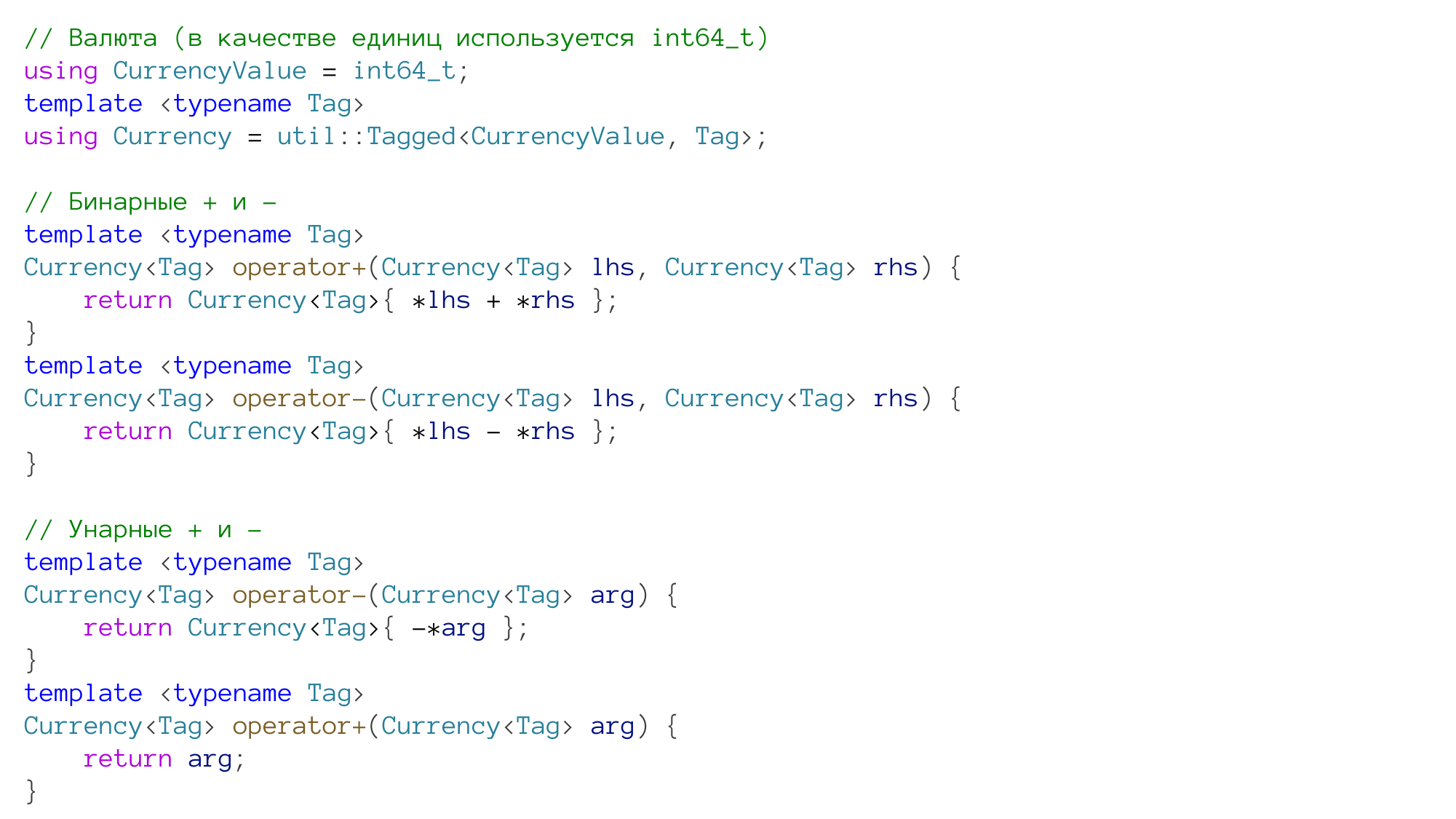

// Валюта (в качестве единиц используется int64_t)
using CurrencyValue = int64_t;
template <typename Tag>
using Currency = util::Tagged<CurrencyValue, Tag>;
// Бинарные + и -
template <typename Tag>
Currency<Tag> operator+(Currency<Tag> lhs, Currency<Tag> rhs) {
    return Currency<Tag>{ *lhs + *rhs };
}
template <typename Tag>
Currency<Tag> operator-(Currency<Tag> lhs, Currency<Tag> rhs) {
    return Currency<Tag>{ *lhs - *rhs };
}
// Унарные + и -
template <typename Tag>
Currency<Tag> operator-(Currency<Tag> arg) {
    return Currency<Tag>{ -*arg };
}
template <typename Tag>
Currency<Tag> operator+(Currency<Tag> arg) {
    return arg;
}